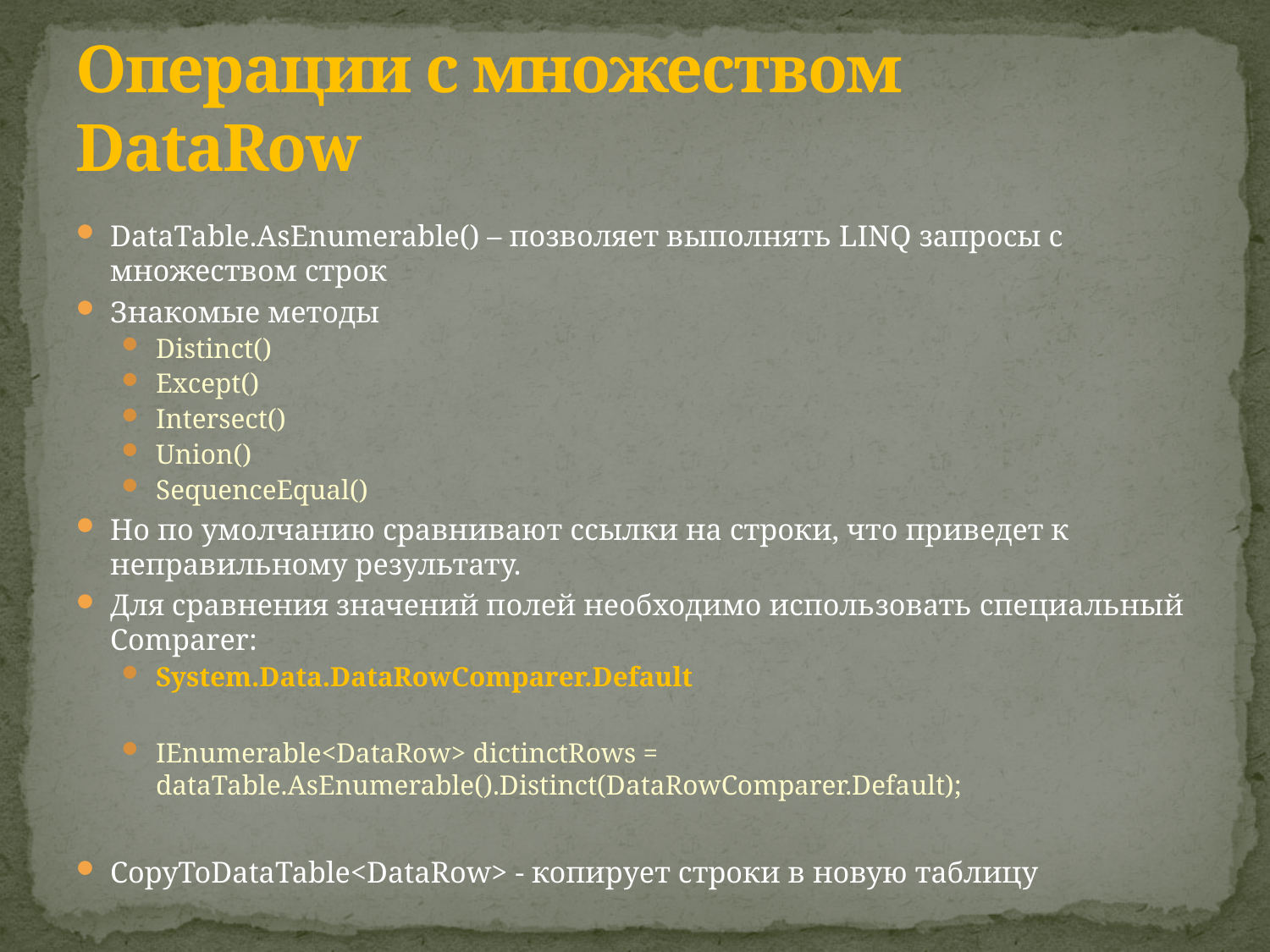

# Операции с множеством DataRow
DataTable.AsEnumerable() – позволяет выполнять LINQ запросы с множеством строк
Знакомые методы
Distinct()
Except()
Intersect()
Union()
SequenceEqual()
Но по умолчанию сравнивают ссылки на строки, что приведет к неправильному результату.
Для сравнения значений полей необходимо использовать специальный Comparer:
System.Data.DataRowComparer.Default

IEnumerable<DataRow> dictinctRows = dataTable.AsEnumerable().Distinct(DataRowComparer.Default);

CopyToDataTable<DataRow> - копирует строки в новую таблицу